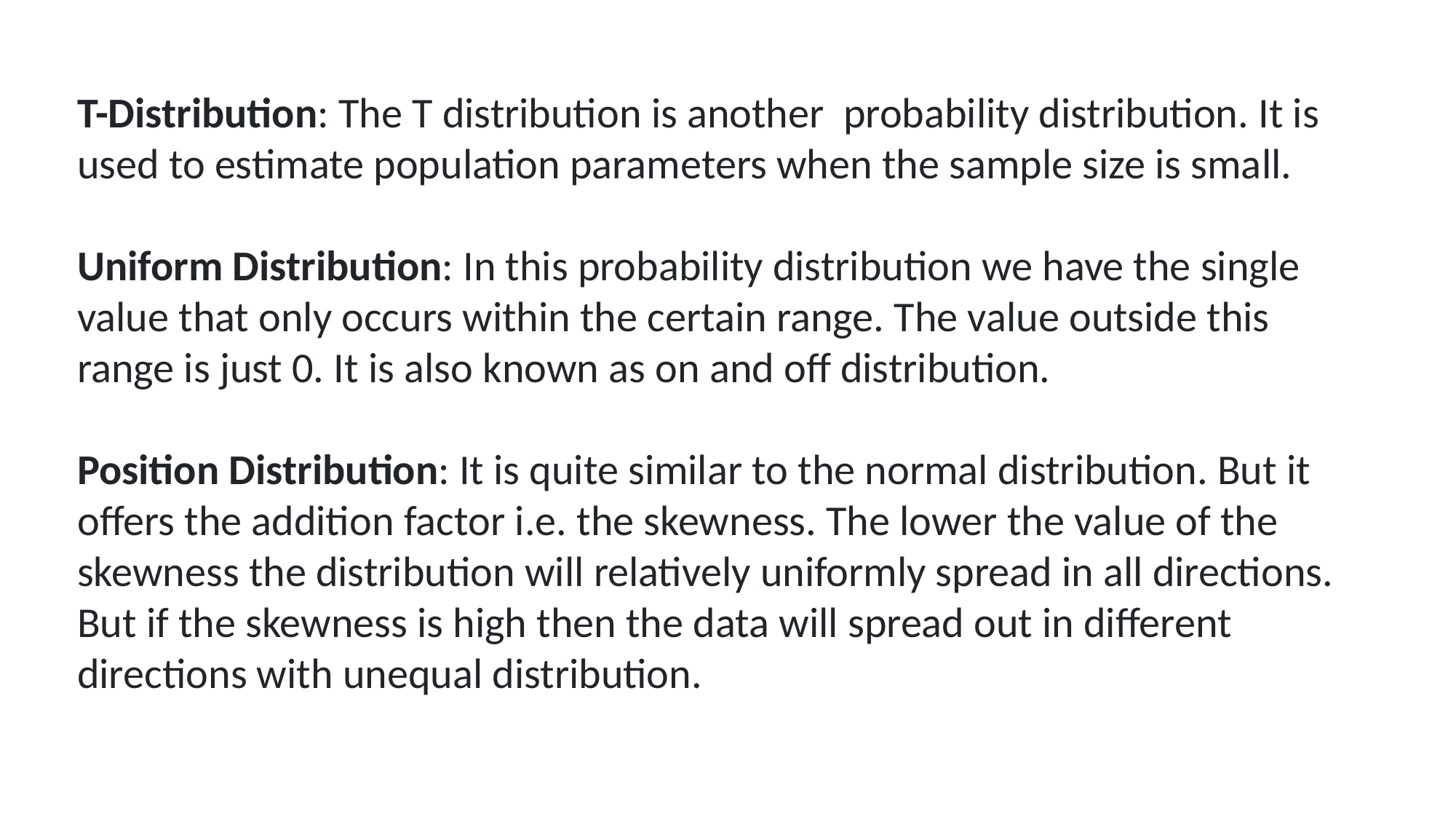

T-Distribution: The T distribution is another  probability distribution. It is used to estimate population parameters when the sample size is small.

Uniform Distribution: In this probability distribution we have the single value that only occurs within the certain range. The value outside this range is just 0. It is also known as on and off distribution.

Position Distribution: It is quite similar to the normal distribution. But it offers the addition factor i.e. the skewness. The lower the value of the skewness the distribution will relatively uniformly spread in all directions. But if the skewness is high then the data will spread out in different directions with unequal distribution.